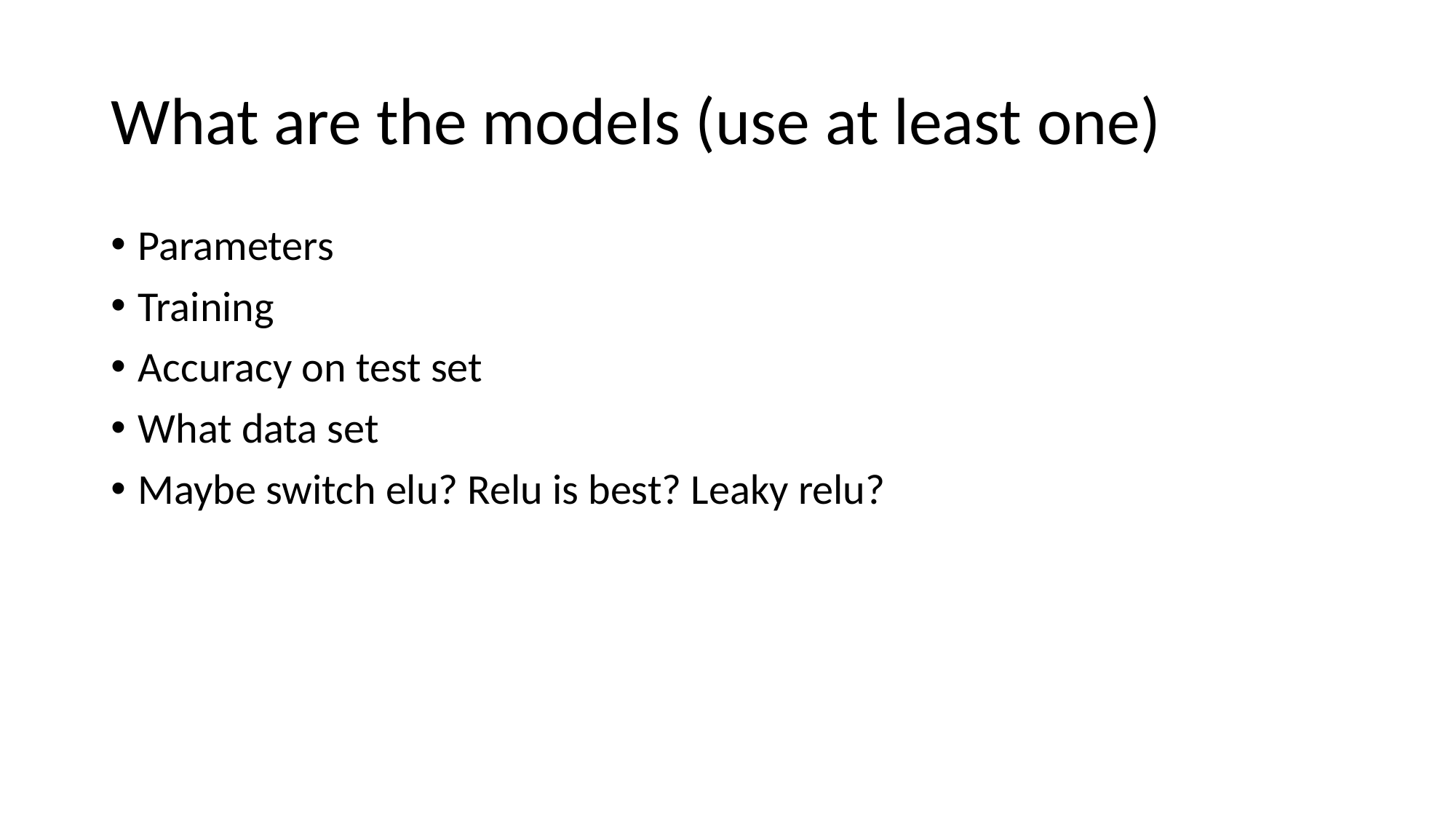

# What are the models (use at least one)
Parameters
Training
Accuracy on test set
What data set
Maybe switch elu? Relu is best? Leaky relu?